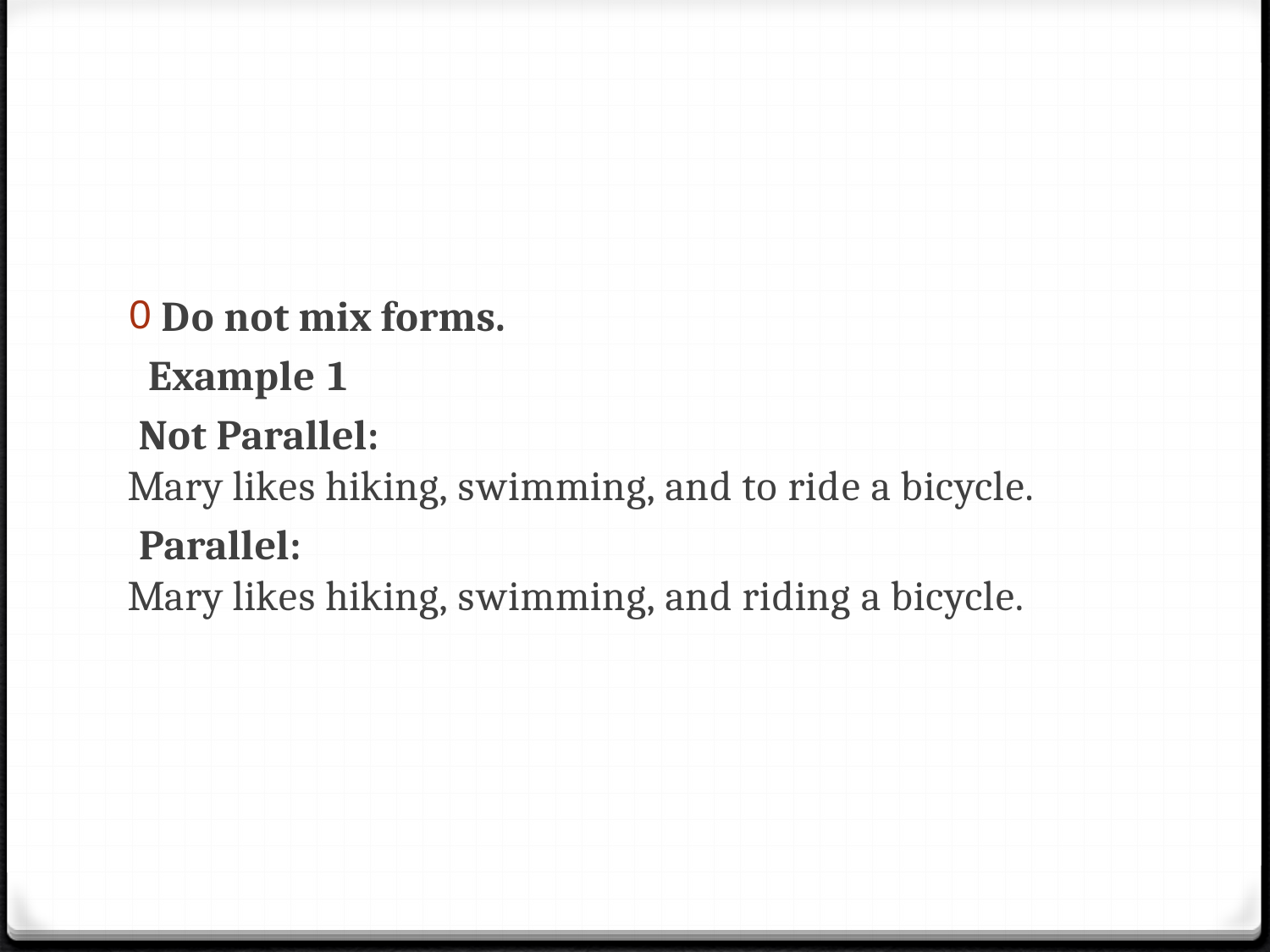

#
Do not mix forms.
  Example 1
 Not Parallel:
Mary likes hiking, swimming, and to ride a bicycle.
 Parallel:
Mary likes hiking, swimming, and riding a bicycle.